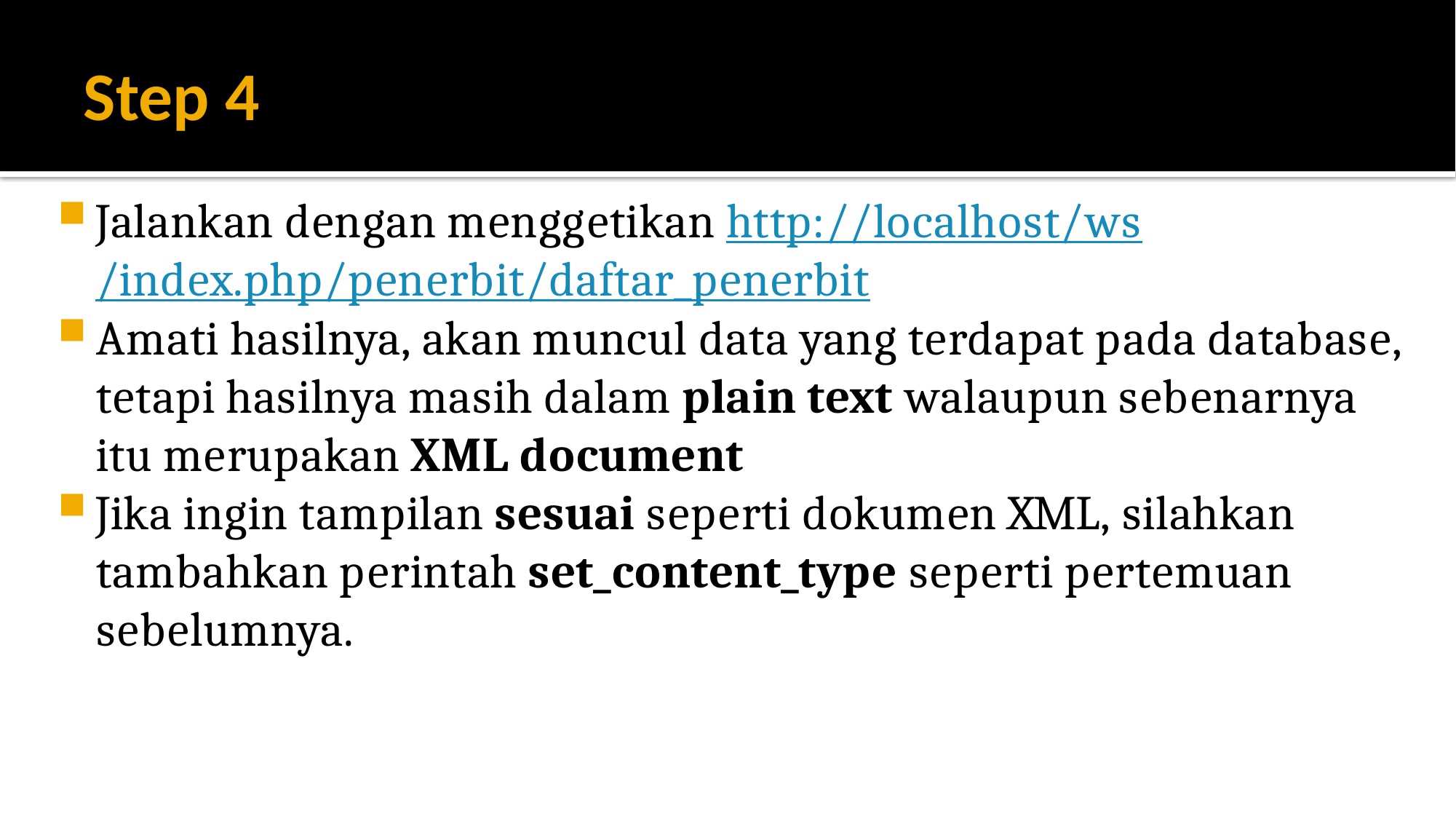

# Step 4
Jalankan dengan menggetikan http://localhost/ws/index.php/penerbit/daftar_penerbit
Amati hasilnya, akan muncul data yang terdapat pada database, tetapi hasilnya masih dalam plain text walaupun sebenarnya itu merupakan XML document
Jika ingin tampilan sesuai seperti dokumen XML, silahkan tambahkan perintah set_content_type seperti pertemuan sebelumnya.